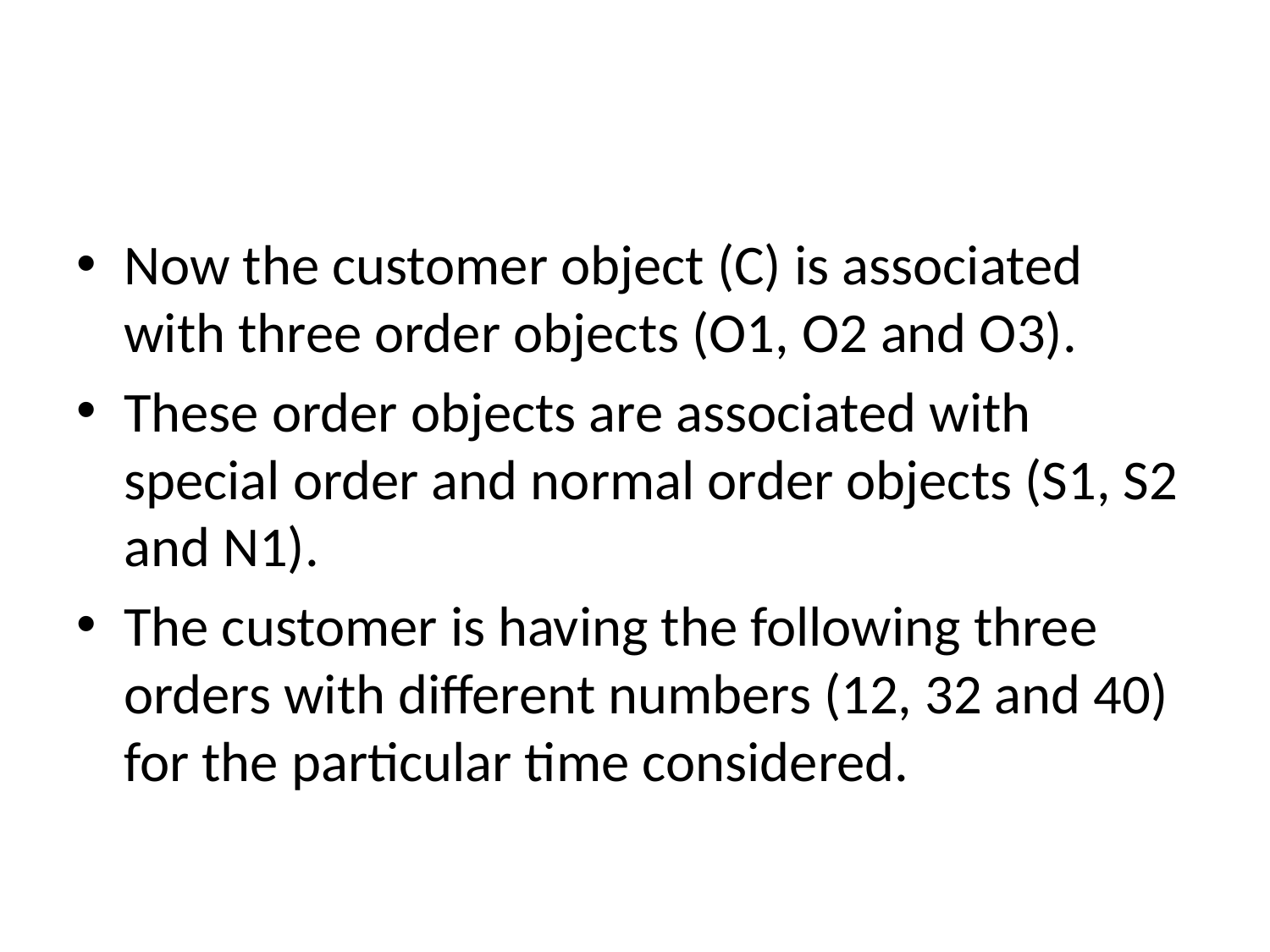

#
Now the customer object (C) is associated with three order objects (O1, O2 and O3).
These order objects are associated with special order and normal order objects (S1, S2 and N1).
The customer is having the following three orders with different numbers (12, 32 and 40) for the particular time considered.